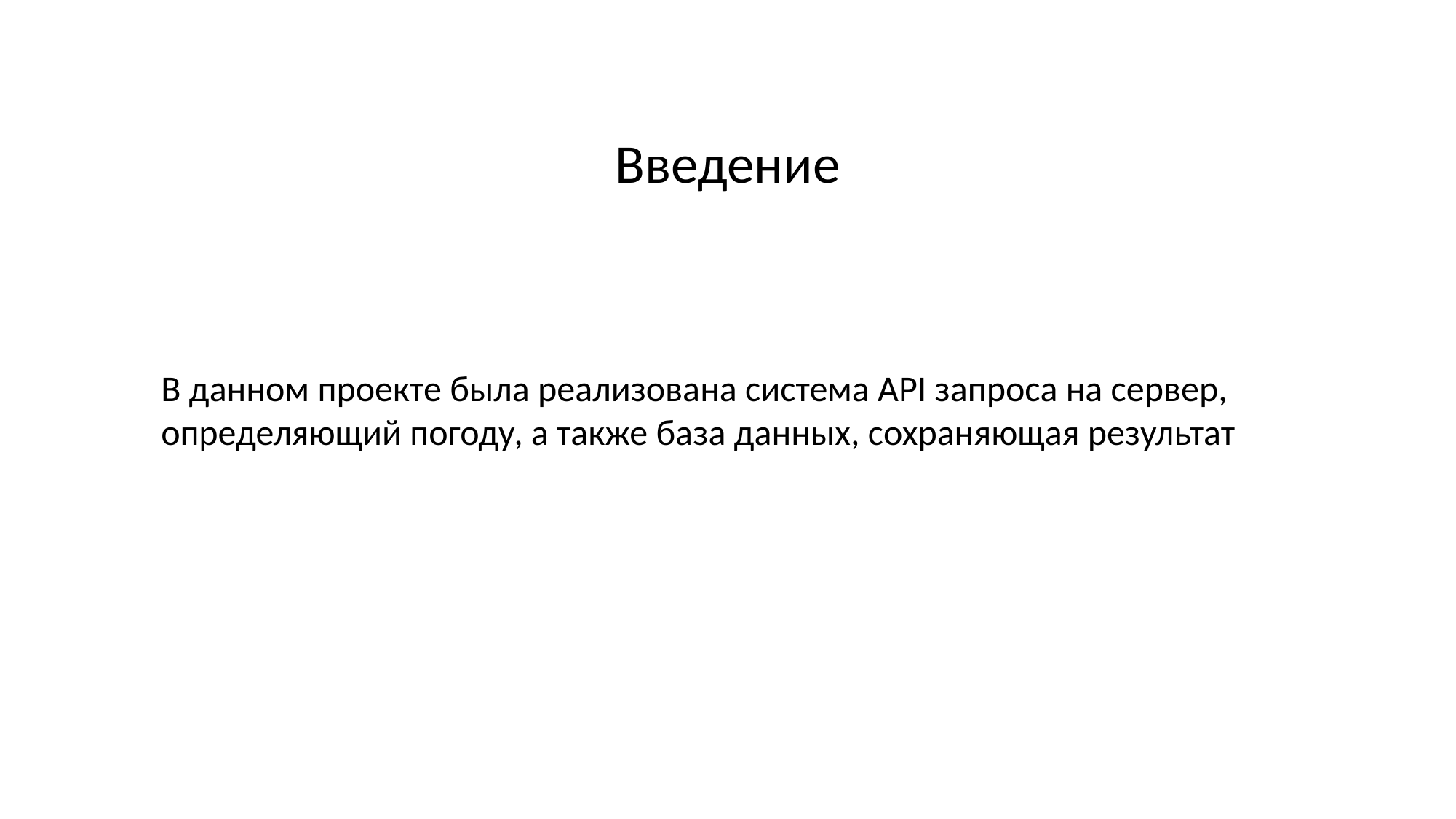

Введение
В данном проекте была реализована система API запроса на сервер, определяющий погоду, а также база данных, сохраняющая результат